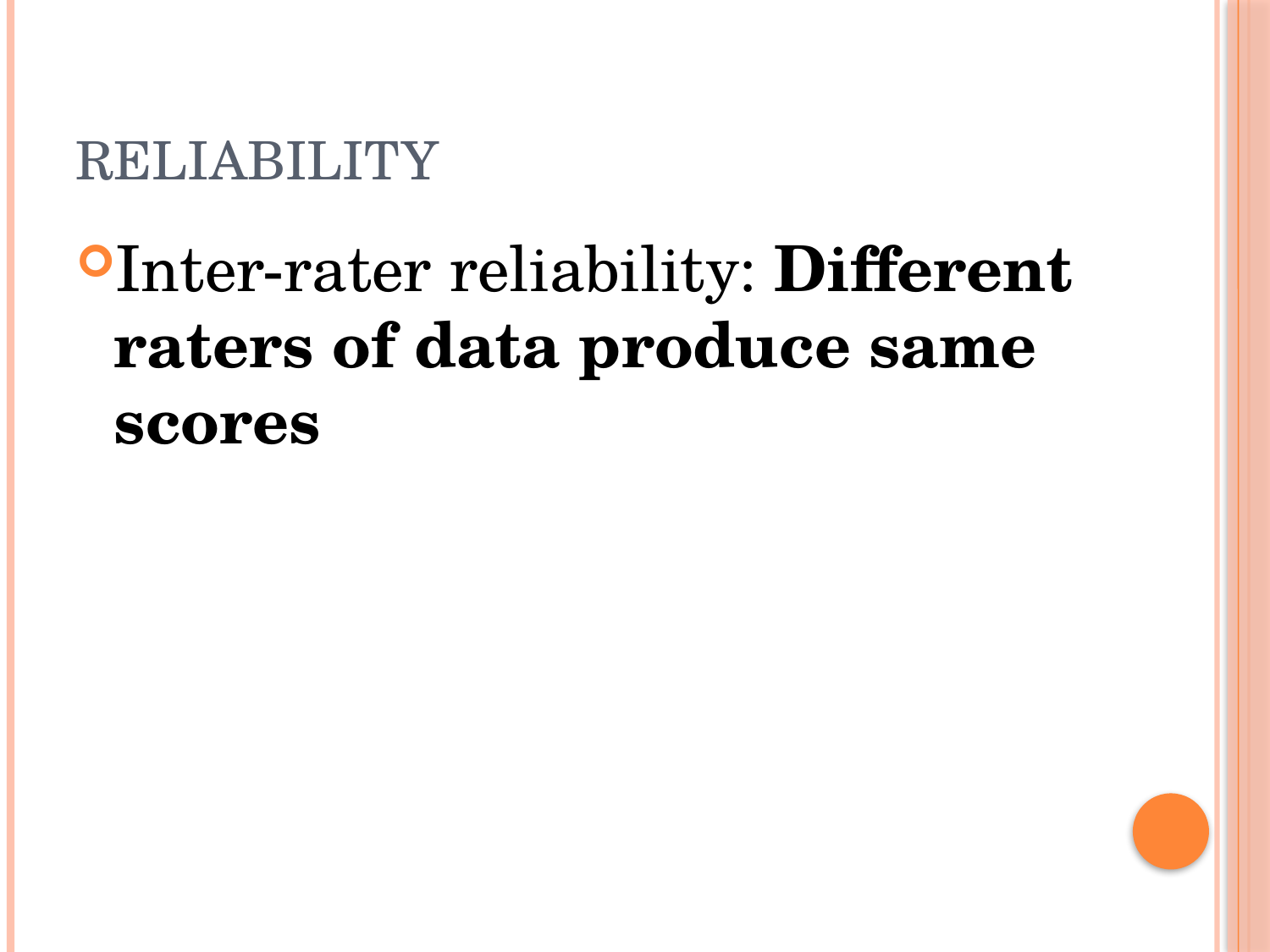

# Reliability
Inter-rater reliability: Different raters of data produce same scores